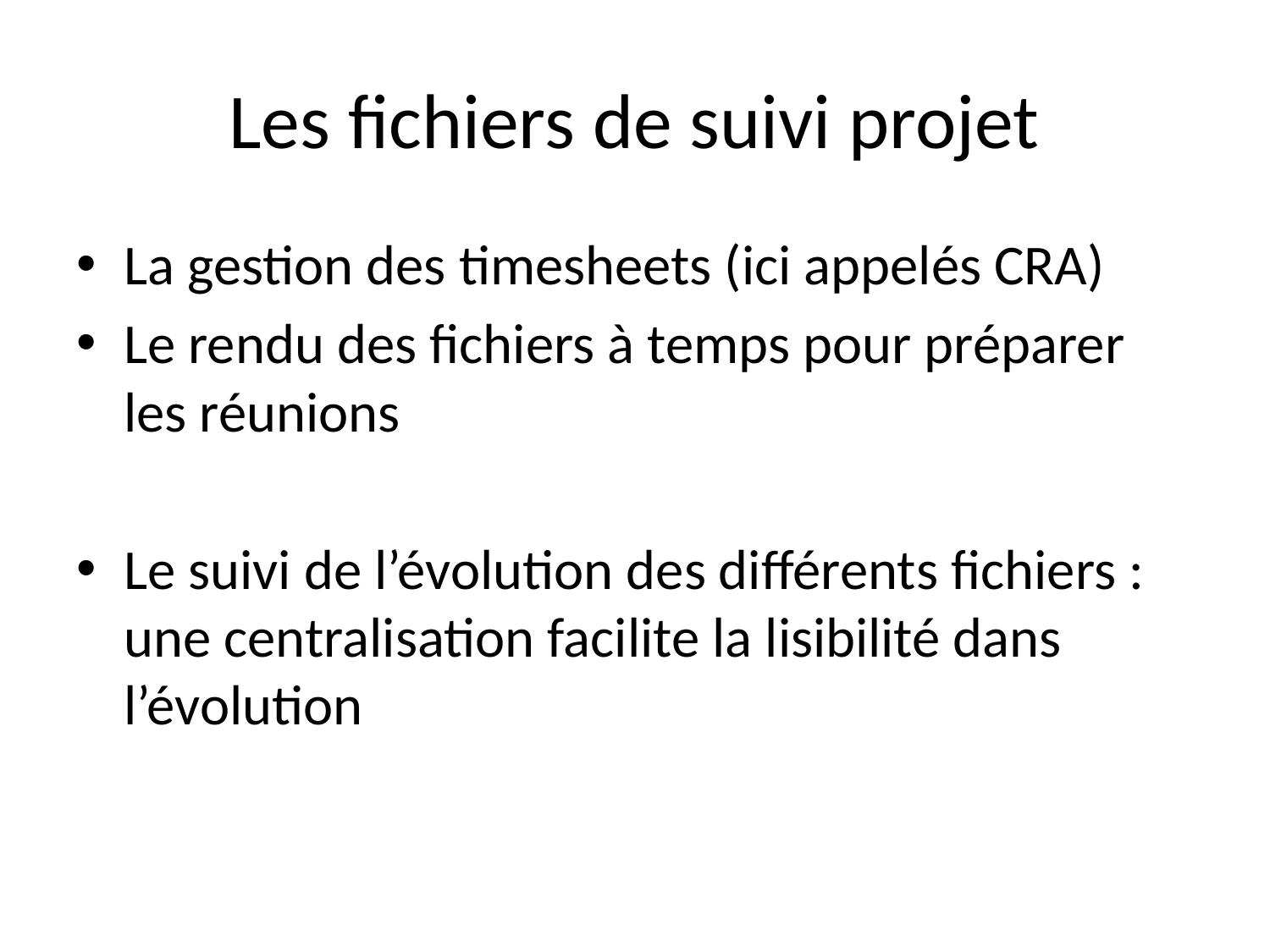

# Les fichiers de suivi projet
La gestion des timesheets (ici appelés CRA)
Le rendu des fichiers à temps pour préparer les réunions

Le suivi de l’évolution des différents fichiers : une centralisation facilite la lisibilité dans l’évolution